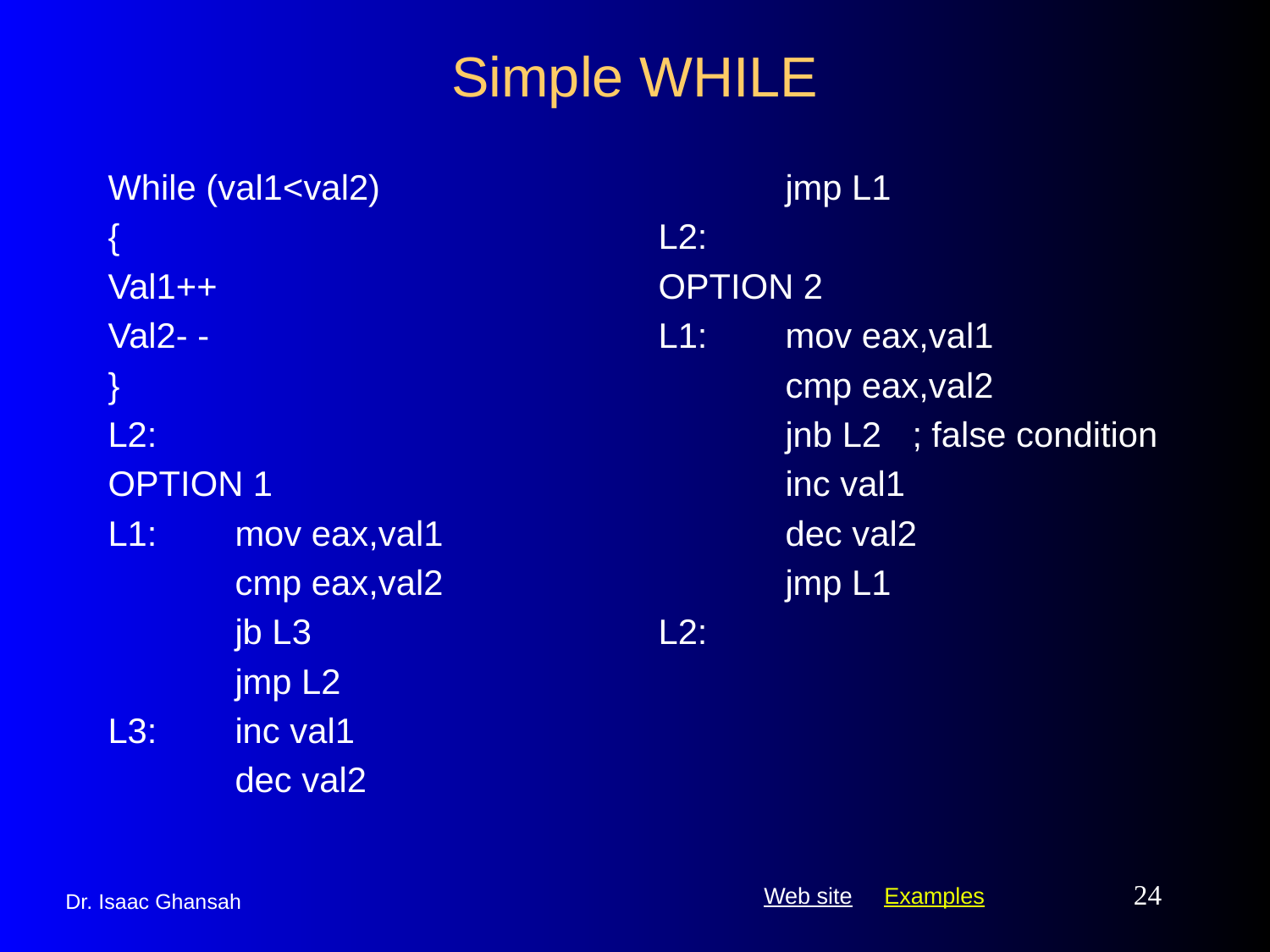

# Simple WHILE
While (val1<val2)
{
Val1++
Val2- -
}
L2:
OPTION 1
L1:	mov eax,val1
	cmp eax,val2
	jb L3
	jmp L2
L3:	inc val1
	dec val2

	jmp L1
L2:
OPTION 2
L1:	mov eax,val1
	cmp eax,val2
	jnb L2	; false condition
	inc val1
	dec val2
	jmp L1
L2:

24
Dr. Isaac Ghansah